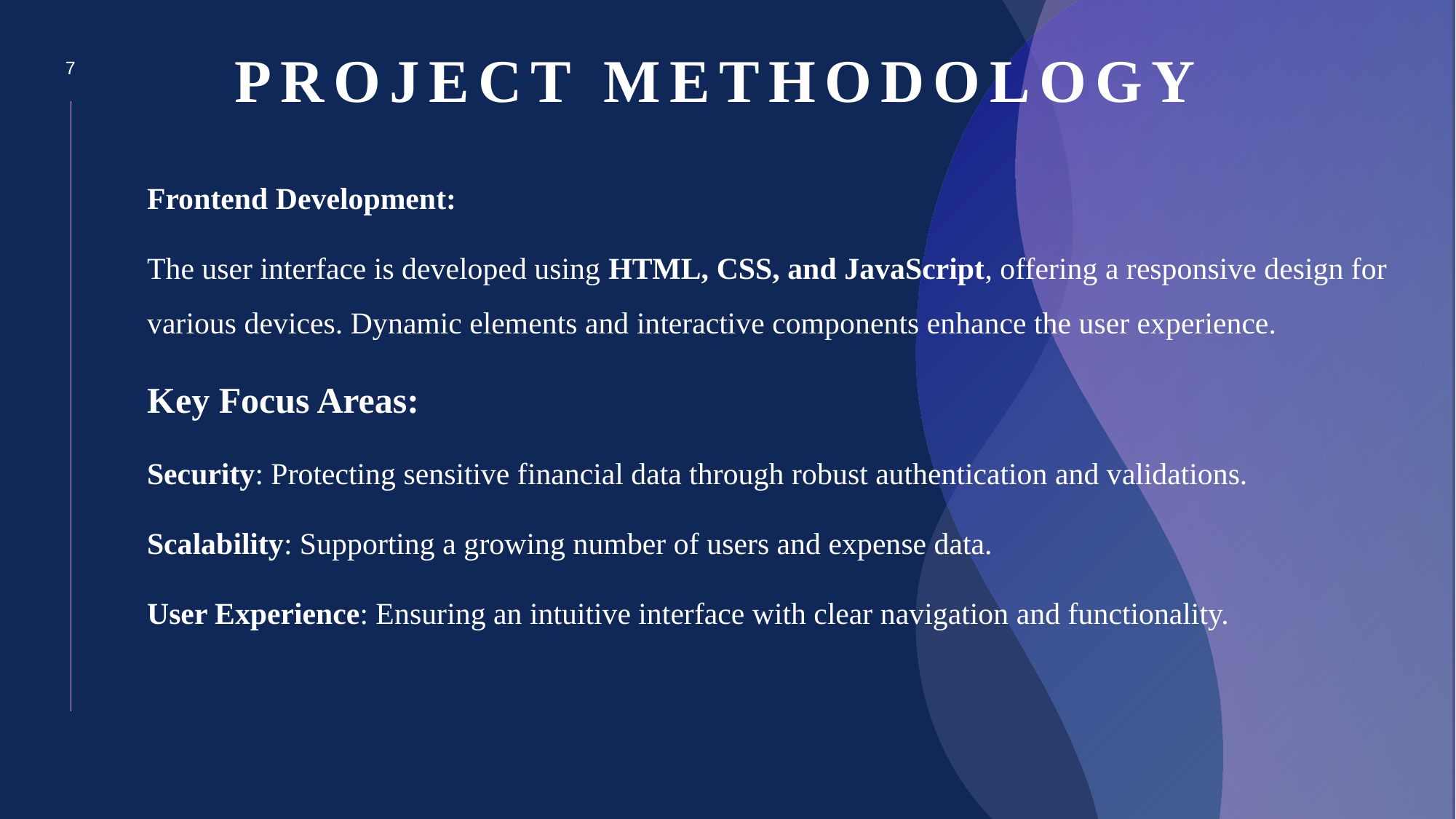

# project METHODOLOGY
7
Frontend Development:
The user interface is developed using HTML, CSS, and JavaScript, offering a responsive design for various devices. Dynamic elements and interactive components enhance the user experience.
Key Focus Areas:
Security: Protecting sensitive financial data through robust authentication and validations.
Scalability: Supporting a growing number of users and expense data.
User Experience: Ensuring an intuitive interface with clear navigation and functionality.